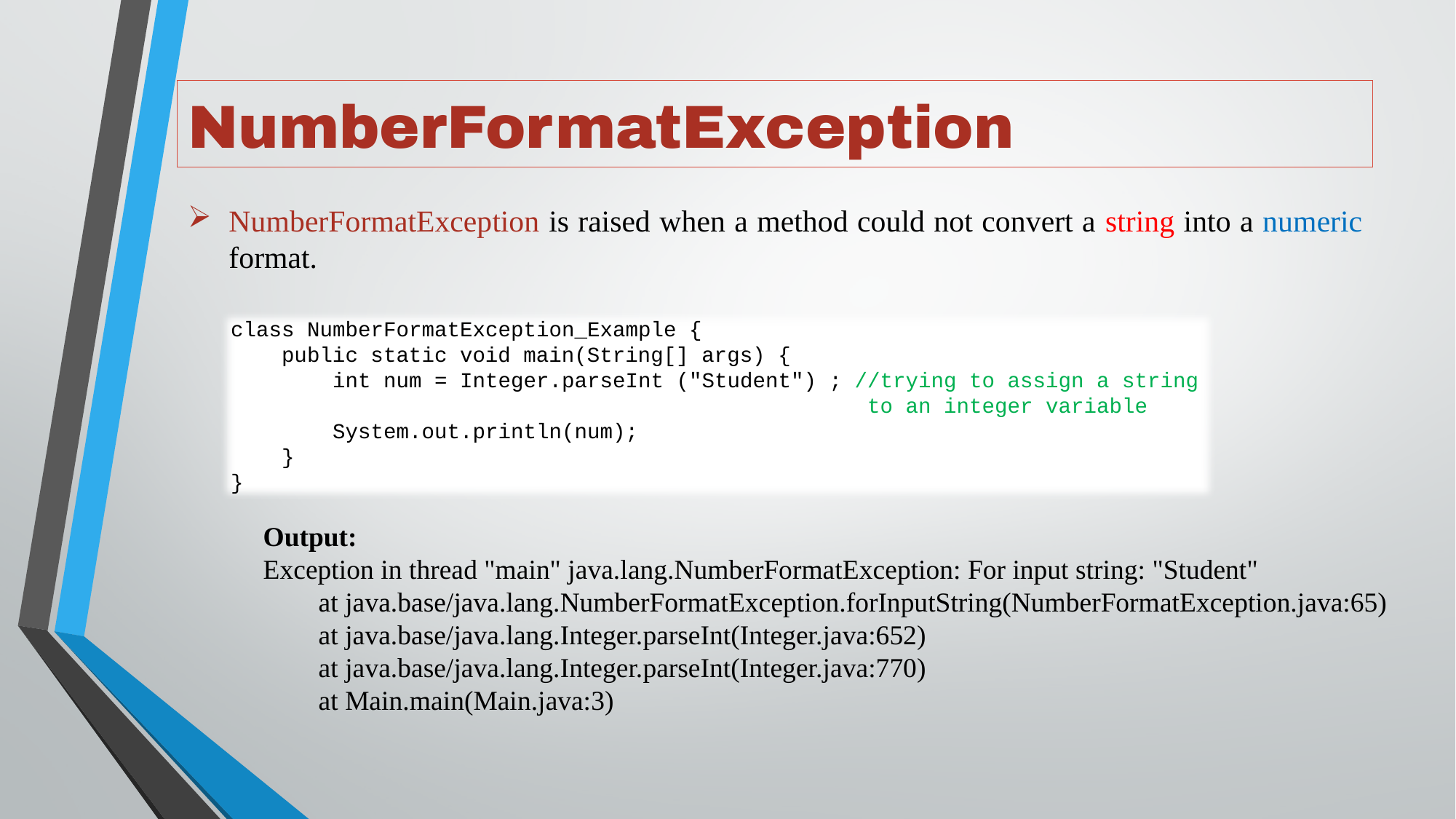

# NumberFormatException
NumberFormatException is raised when a method could not convert a string into a numeric format.
class NumberFormatException_Example {
    public static void main(String[] args) {
        int num = Integer.parseInt ("Student") ; //trying to assign a string
                                                  to an integer variable
        System.out.println(num);
    }
}
Output:
Exception in thread "main" java.lang.NumberFormatException: For input string: "Student"
        at java.base/java.lang.NumberFormatException.forInputString(NumberFormatException.java:65)
        at java.base/java.lang.Integer.parseInt(Integer.java:652)
        at java.base/java.lang.Integer.parseInt(Integer.java:770)
        at Main.main(Main.java:3)